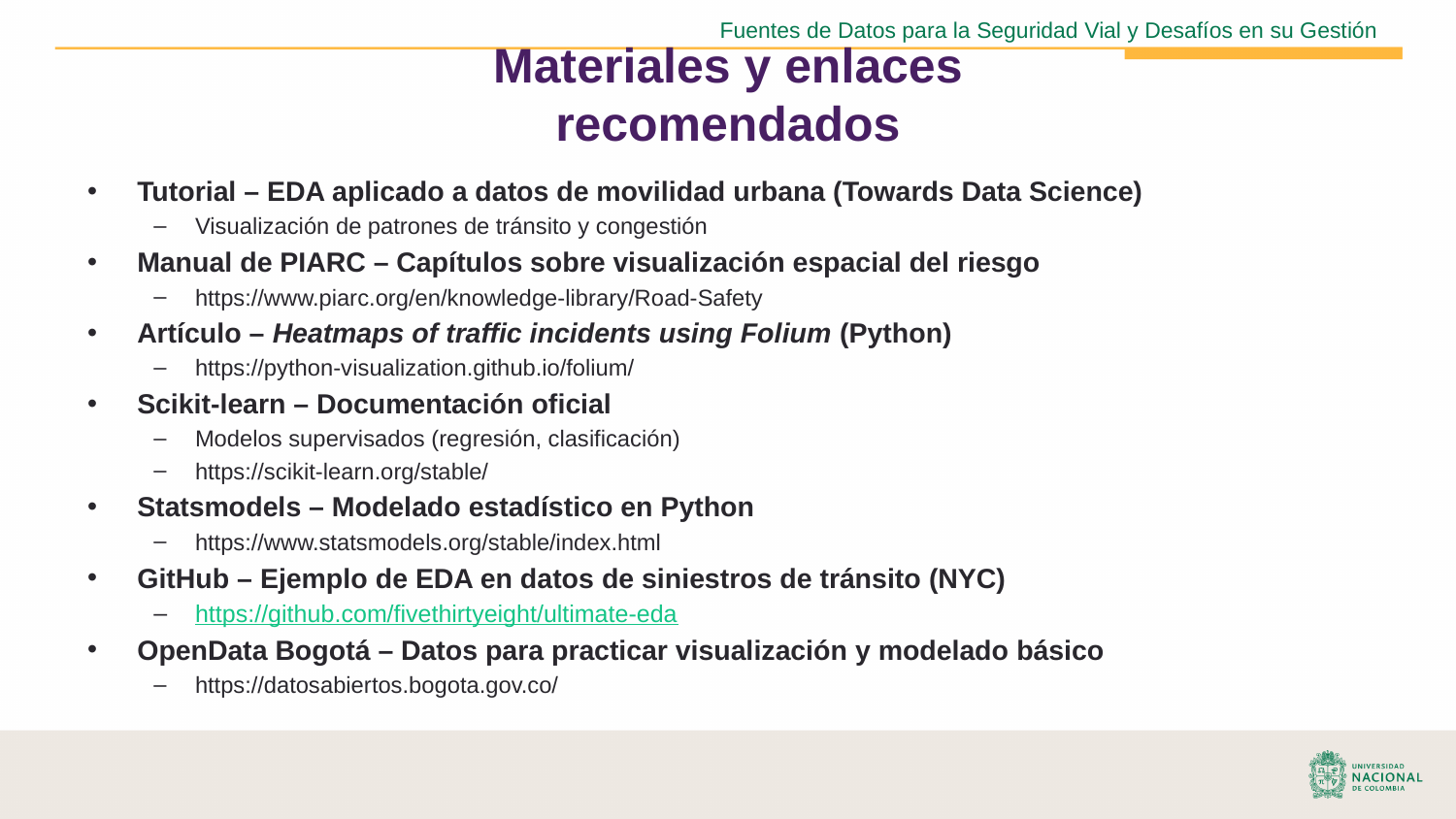

Fuentes de Datos para la Seguridad Vial y Desafíos en su Gestión
# Materiales y enlaces recomendados
Tutorial – EDA aplicado a datos de movilidad urbana (Towards Data Science)
Visualización de patrones de tránsito y congestión
Manual de PIARC – Capítulos sobre visualización espacial del riesgo
https://www.piarc.org/en/knowledge-library/Road-Safety
Artículo – Heatmaps of traffic incidents using Folium (Python)
https://python-visualization.github.io/folium/
Scikit-learn – Documentación oficial
Modelos supervisados (regresión, clasificación)
https://scikit-learn.org/stable/
Statsmodels – Modelado estadístico en Python
https://www.statsmodels.org/stable/index.html
GitHub – Ejemplo de EDA en datos de siniestros de tránsito (NYC)
https://github.com/fivethirtyeight/ultimate-eda
OpenData Bogotá – Datos para practicar visualización y modelado básico
https://datosabiertos.bogota.gov.co/